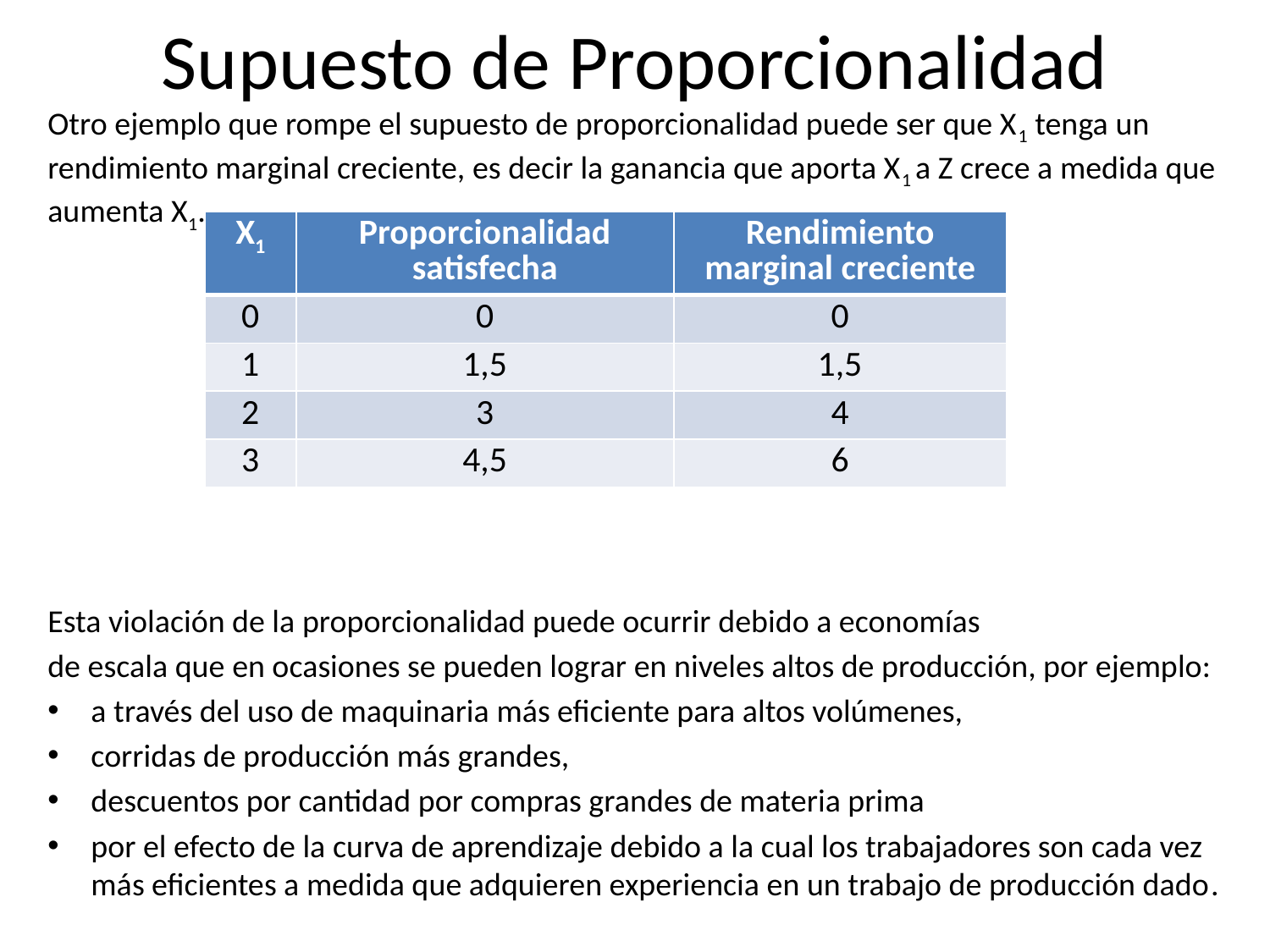

# Supuesto de Proporcionalidad
Otro ejemplo que rompe el supuesto de proporcionalidad puede ser que X1 tenga un rendimiento marginal creciente, es decir la ganancia que aporta X1 a Z crece a medida que aumenta X1.

Esta violación de la proporcionalidad puede ocurrir debido a economías
de escala que en ocasiones se pueden lograr en niveles altos de producción, por ejemplo:
a través del uso de maquinaria más eficiente para altos volúmenes,
corridas de producción más grandes,
descuentos por cantidad por compras grandes de materia prima
por el efecto de la curva de aprendizaje debido a la cual los trabajadores son cada vez más eficientes a medida que adquieren experiencia en un trabajo de producción dado.

| X1 | Proporcionalidad satisfecha | Rendimiento marginal creciente |
| --- | --- | --- |
| 0 | 0 | 0 |
| 1 | 1,5 | 1,5 |
| 2 | 3 | 4 |
| 3 | 4,5 | 6 |